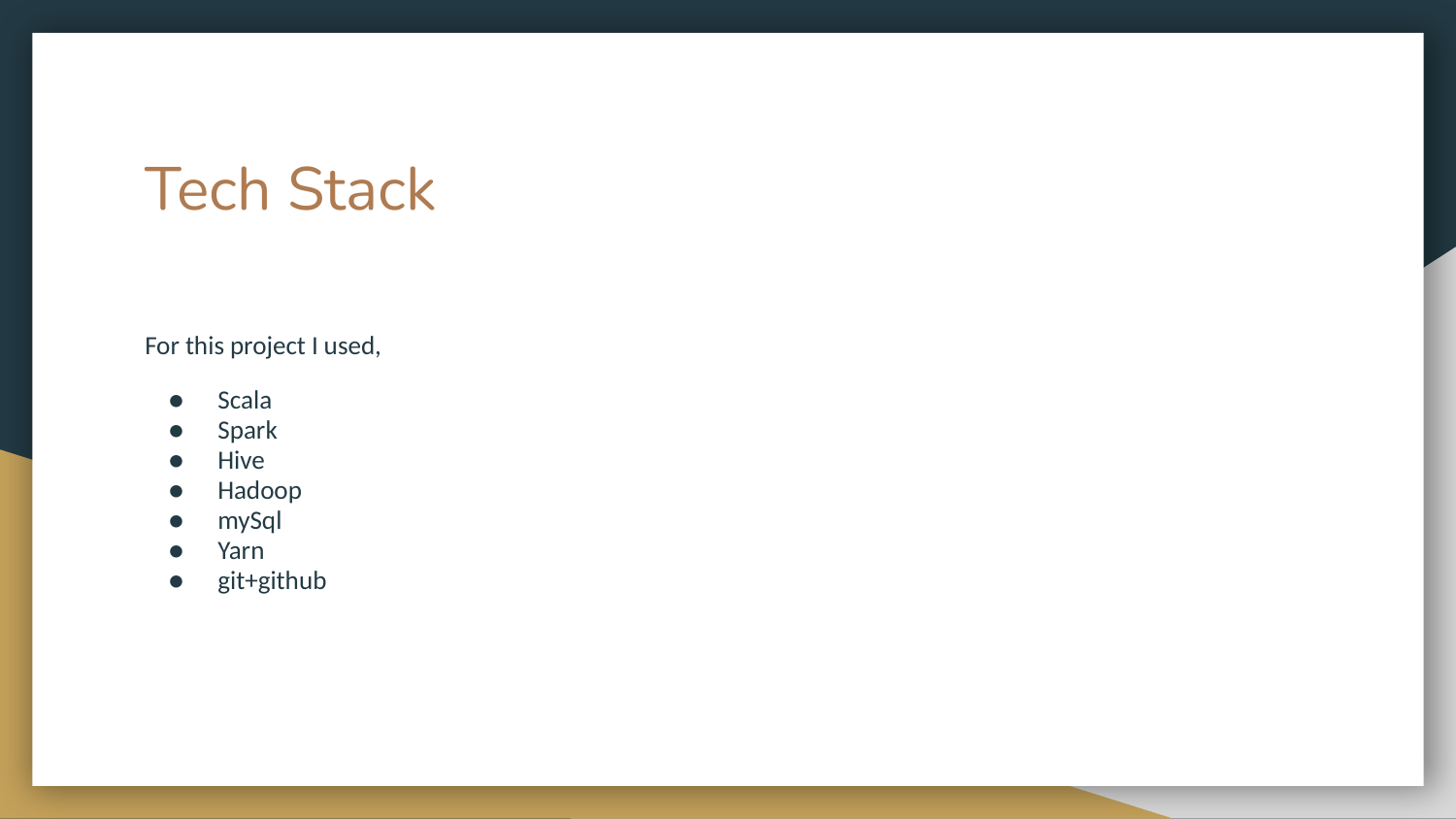

# Tech Stack
For this project I used,
Scala
Spark
Hive
Hadoop
mySql
Yarn
git+github